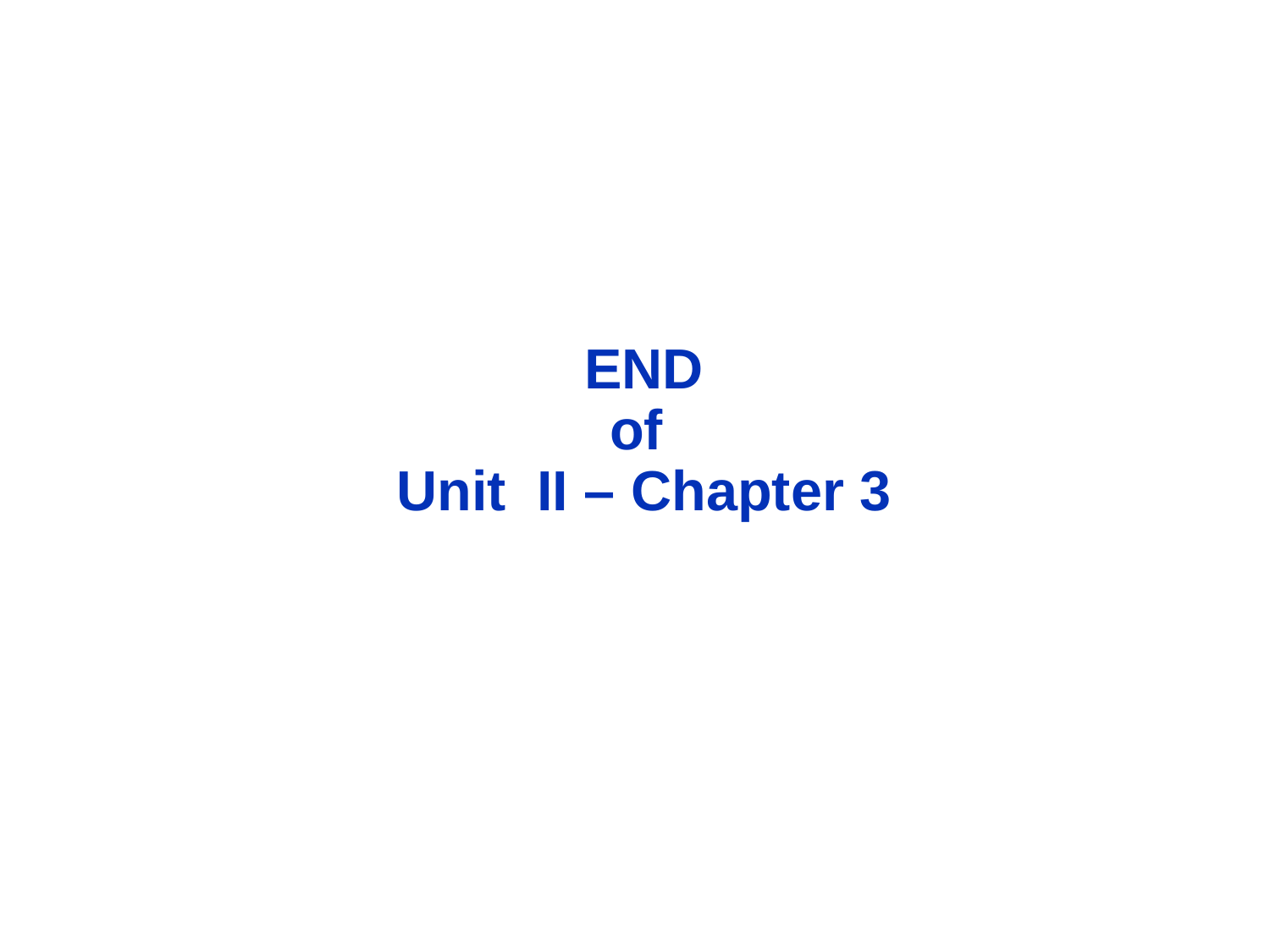

# END of Unit  II – Chapter 3